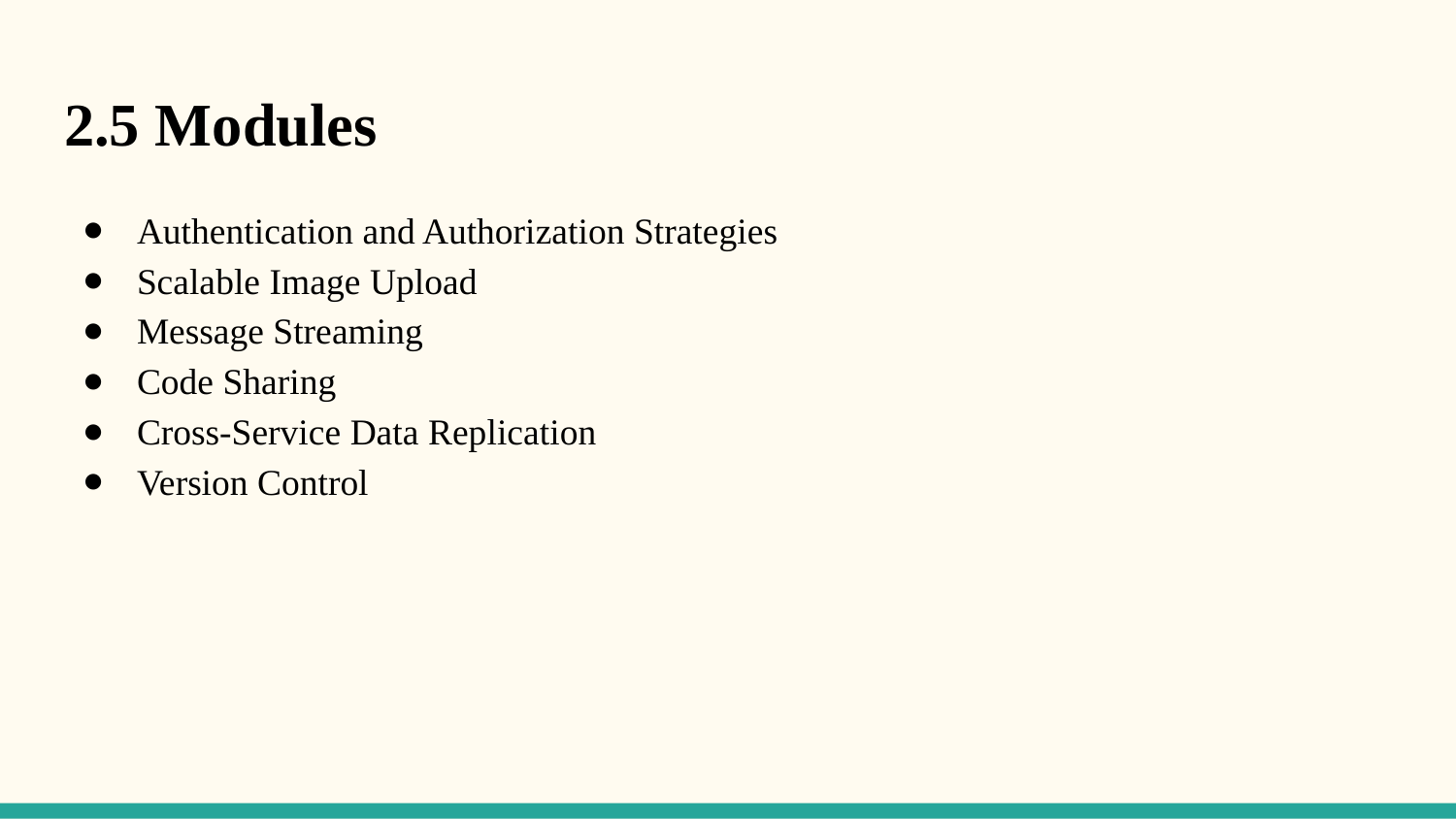

# 2.5 Modules
Authentication and Authorization Strategies
Scalable Image Upload
Message Streaming
Code Sharing
Cross-Service Data Replication
Version Control